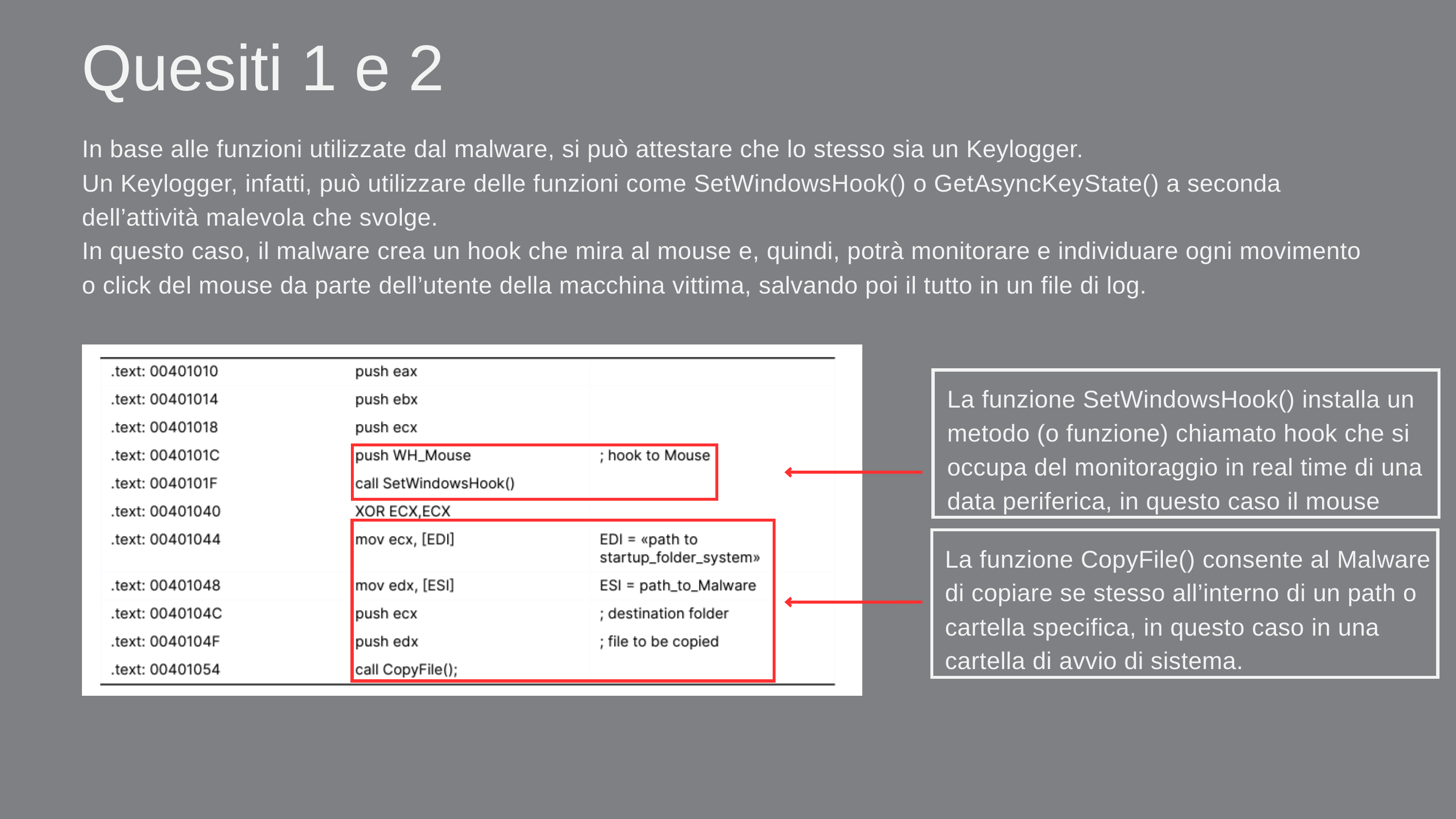

Quesiti 1 e 2
In base alle funzioni utilizzate dal malware, si può attestare che lo stesso sia un Keylogger.
Un Keylogger, infatti, può utilizzare delle funzioni come SetWindowsHook() o GetAsyncKeyState() a seconda dell’attività malevola che svolge.
In questo caso, il malware crea un hook che mira al mouse e, quindi, potrà monitorare e individuare ogni movimento o click del mouse da parte dell’utente della macchina vittima, salvando poi il tutto in un file di log.

La funzione SetWindowsHook() installa un metodo (o funzione) chiamato hook che si occupa del monitoraggio in real time di una data periferica, in questo caso il mouse

La funzione CopyFile() consente al Malware di copiare se stesso all’interno di un path o cartella specifica, in questo caso in una cartella di avvio di sistema.